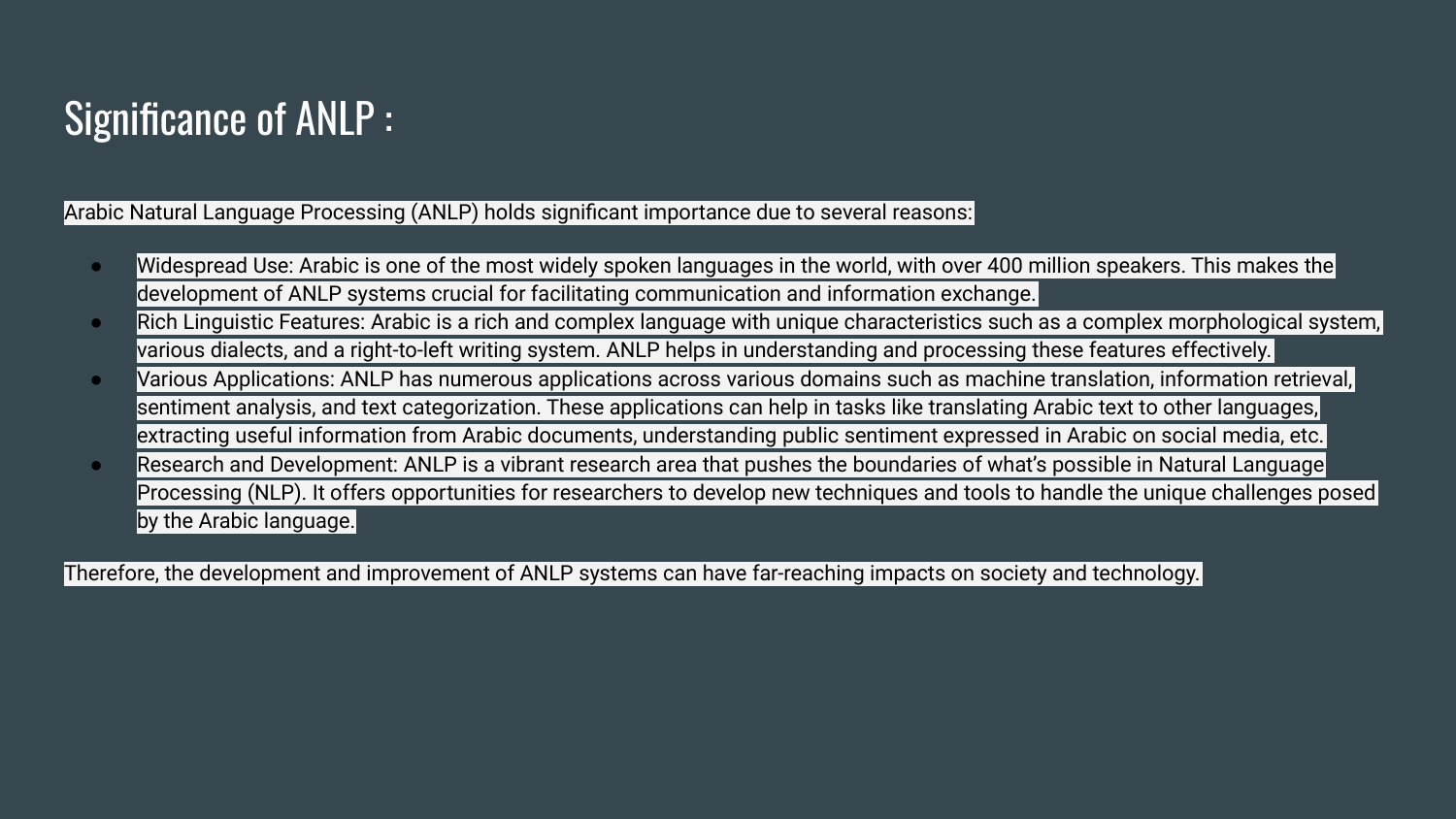

# Significance of ANLP :
Arabic Natural Language Processing (ANLP) holds significant importance due to several reasons:
Widespread Use: Arabic is one of the most widely spoken languages in the world, with over 400 million speakers. This makes the development of ANLP systems crucial for facilitating communication and information exchange.
Rich Linguistic Features: Arabic is a rich and complex language with unique characteristics such as a complex morphological system, various dialects, and a right-to-left writing system. ANLP helps in understanding and processing these features effectively.
Various Applications: ANLP has numerous applications across various domains such as machine translation, information retrieval, sentiment analysis, and text categorization. These applications can help in tasks like translating Arabic text to other languages, extracting useful information from Arabic documents, understanding public sentiment expressed in Arabic on social media, etc.
Research and Development: ANLP is a vibrant research area that pushes the boundaries of what’s possible in Natural Language Processing (NLP). It offers opportunities for researchers to develop new techniques and tools to handle the unique challenges posed by the Arabic language.
Therefore, the development and improvement of ANLP systems can have far-reaching impacts on society and technology.